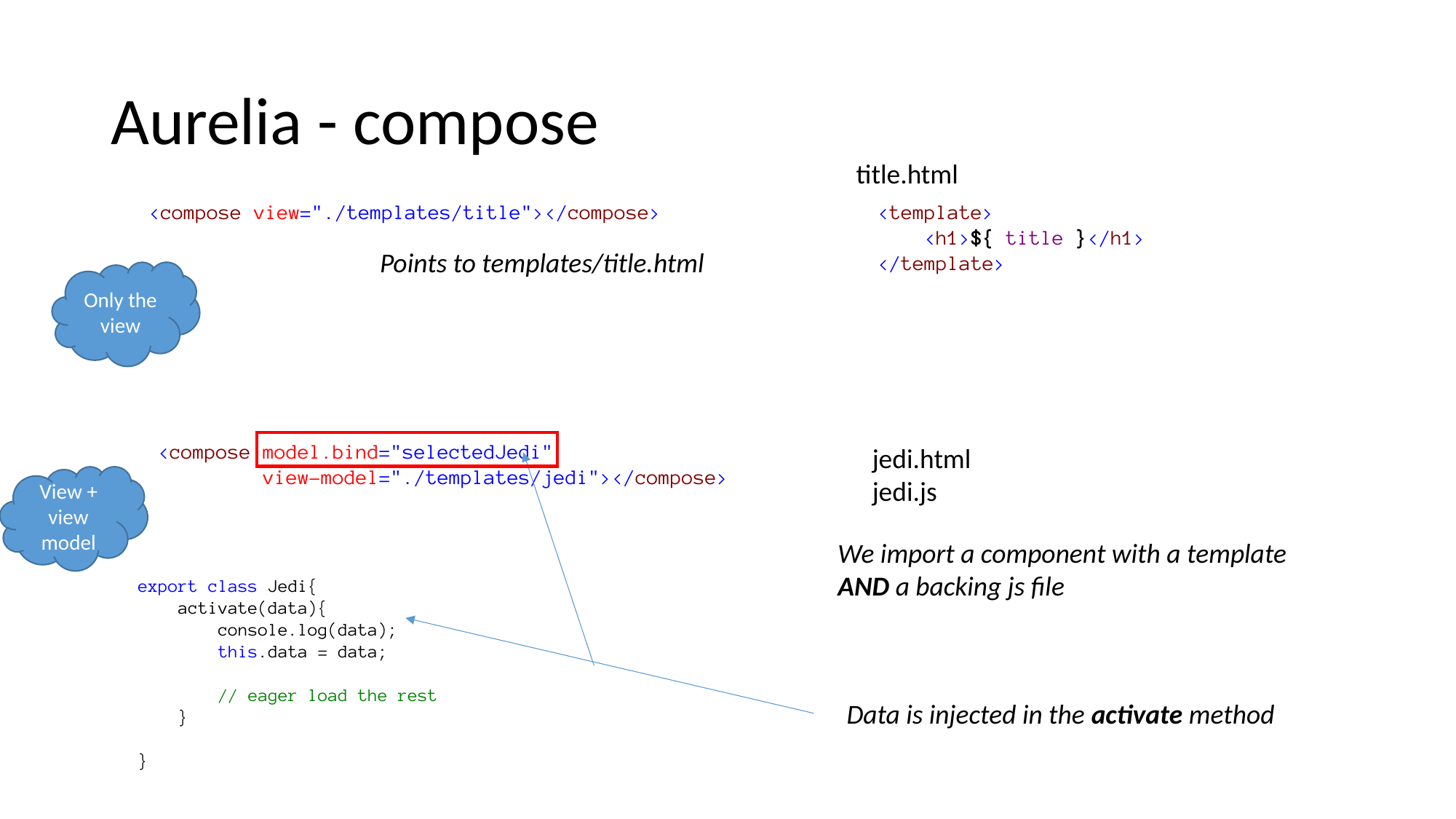

# Aurelia - compose
title.html
<compose view="./templates/title"></compose>
<template>
    <h1>${ title }</h1>
</template>
Points to templates/title.html
Only the view
<compose model.bind="selectedJedi"
         view-model="./templates/jedi"></compose>

jedi.html
jedi.js
View + view model
We import a component with a template
AND a backing js file
export class Jedi{
    activate(data){
        console.log(data);
        this.data = data;

        // eager load the rest
    }

}
Data is injected in the activate method